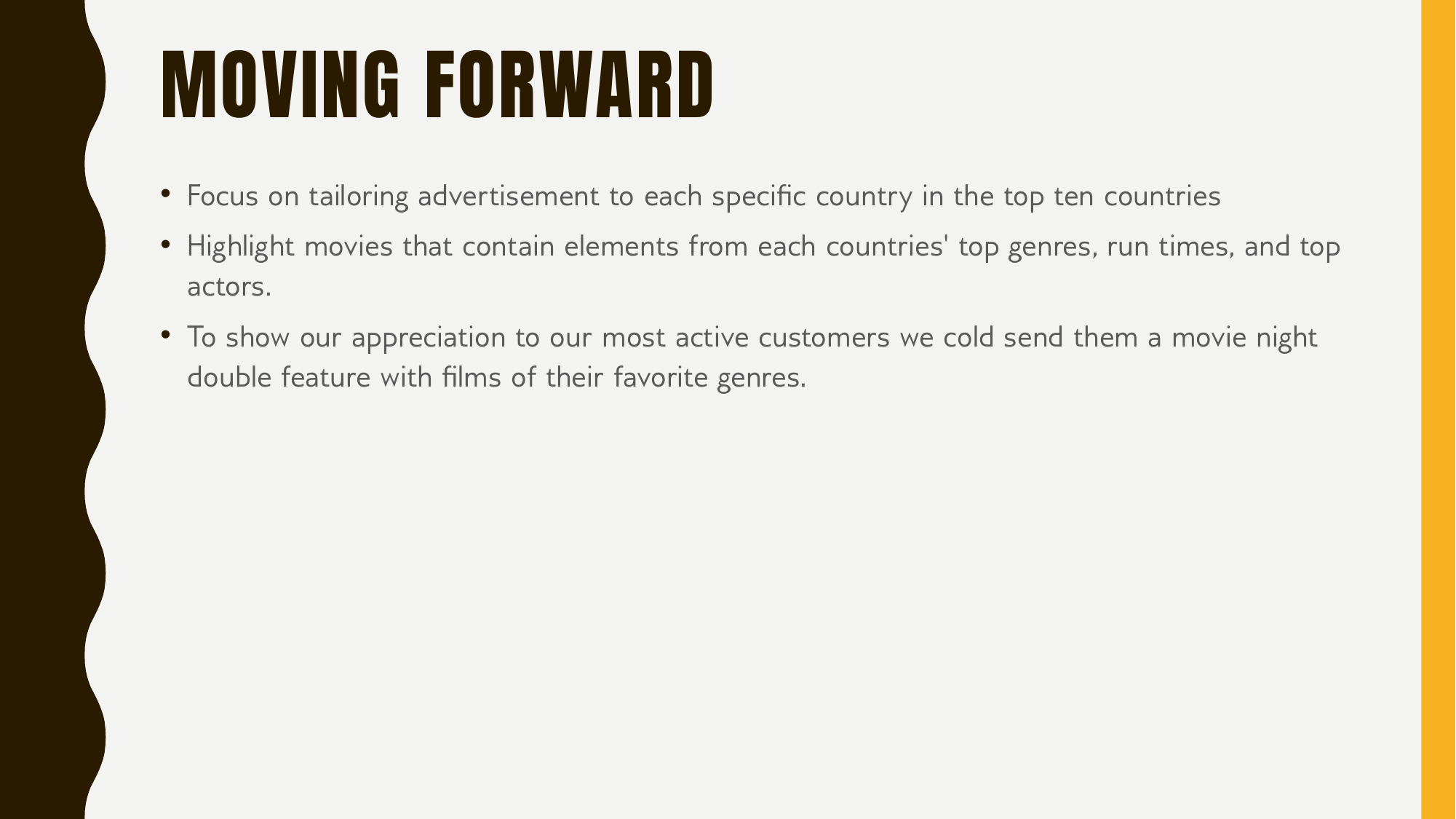

# Moving Forward
Focus on tailoring advertisement to each specific country in the top ten countries
Highlight movies that contain elements from each countries' top genres, run times, and top actors.
To show our appreciation to our most active customers we cold send them a movie night double feature with films of their favorite genres.